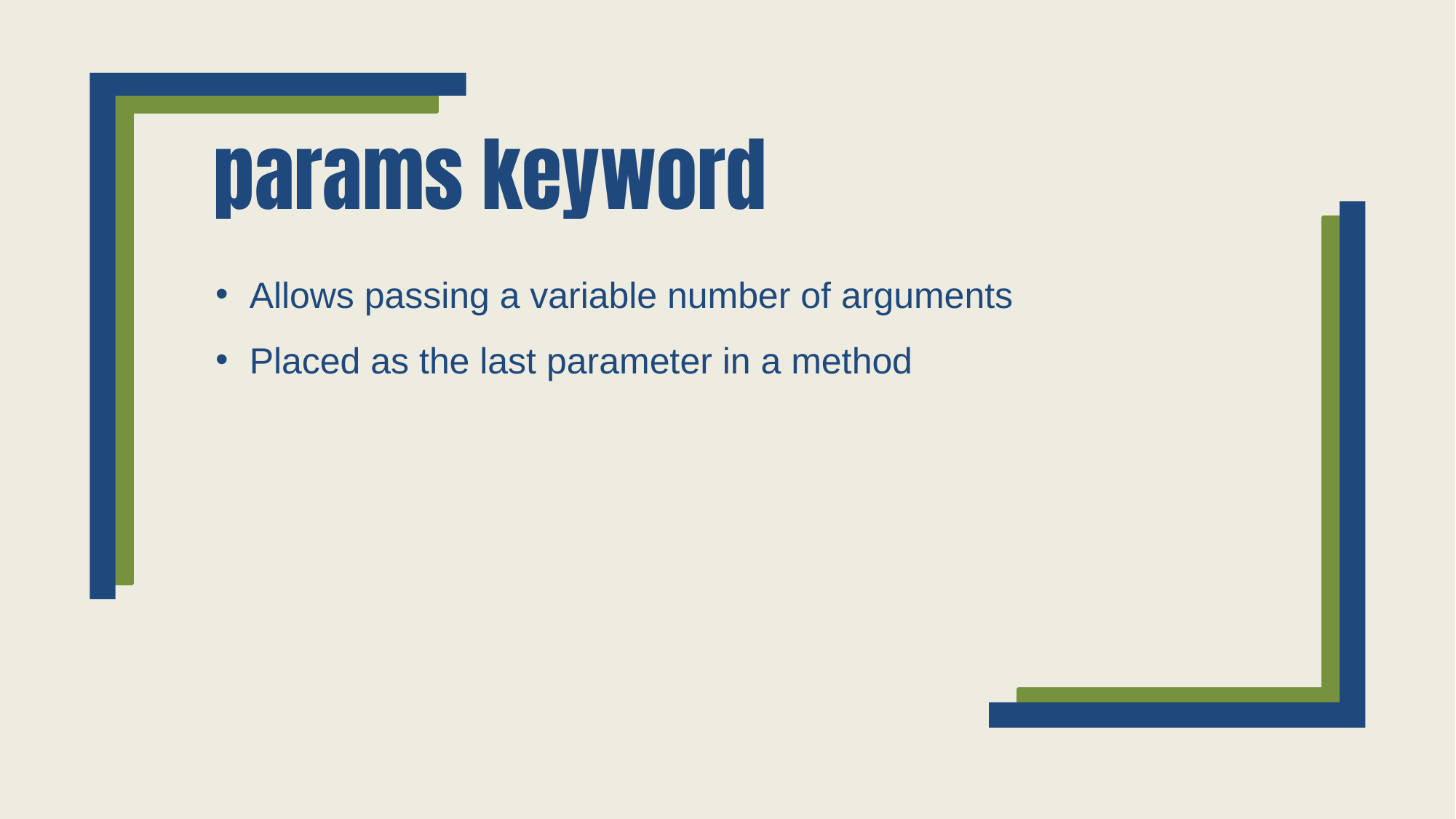

# params keyword
Allows passing a variable number of arguments
Placed as the last parameter in a method